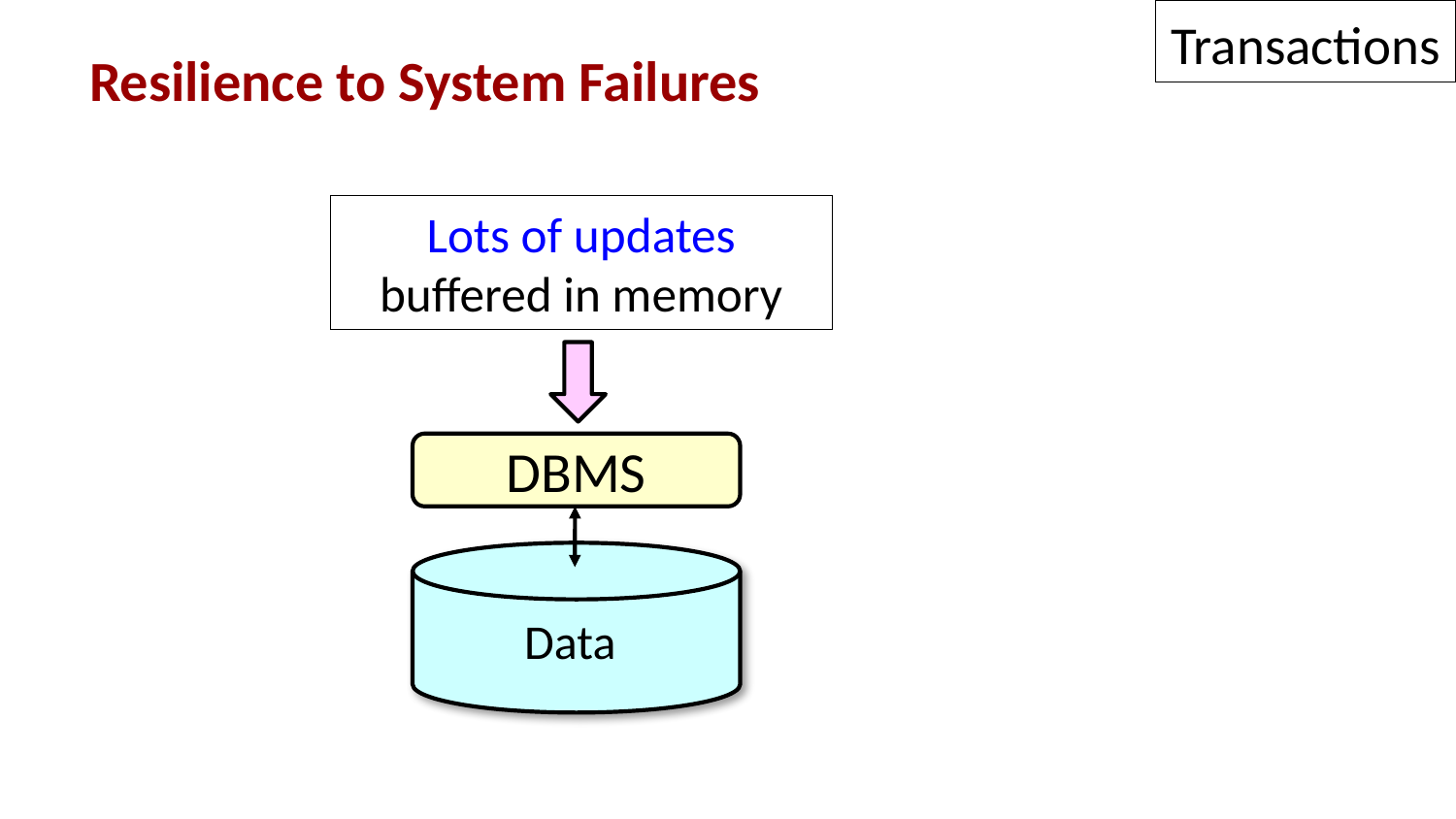

Transactions
Resilience to System Failures
Lots of updates
buffered in memory

DBMS

Data